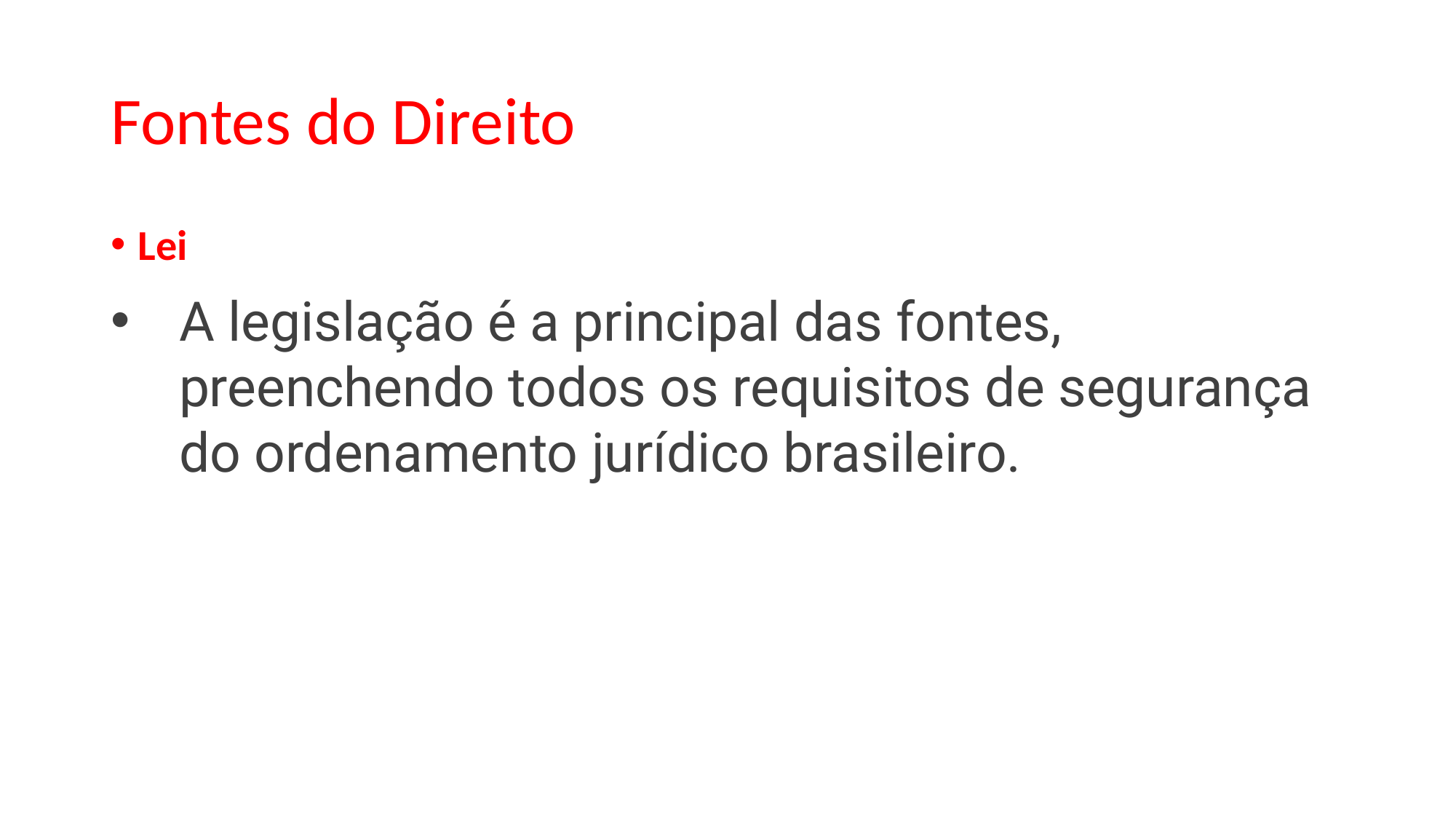

# Fontes do Direito
Lei
A legislação é a principal das fontes, preenchendo todos os requisitos de segurança do ordenamento jurídico brasileiro.